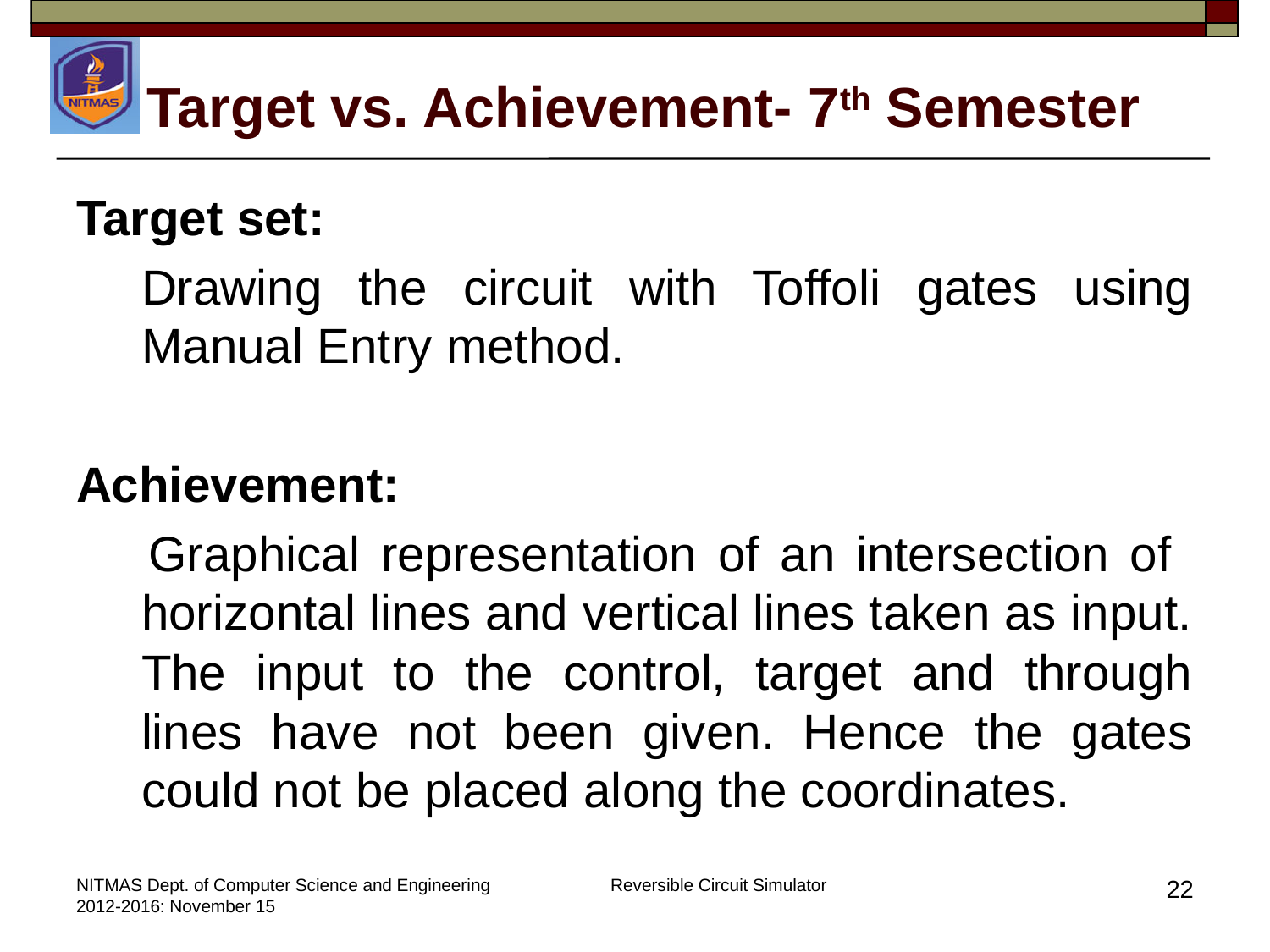

# Target vs. Achievement- 7th Semester
Target set:
	Drawing the circuit with Toffoli gates using Manual Entry method.

Achievement:
 	Graphical representation of an intersection of  horizontal lines and vertical lines taken as input. The input to the control, target and through lines have not been given. Hence the gates could not be placed along the coordinates.
NITMAS Dept. of Computer Science and Engineering 2012-2016: November 15
Reversible Circuit Simulator
22